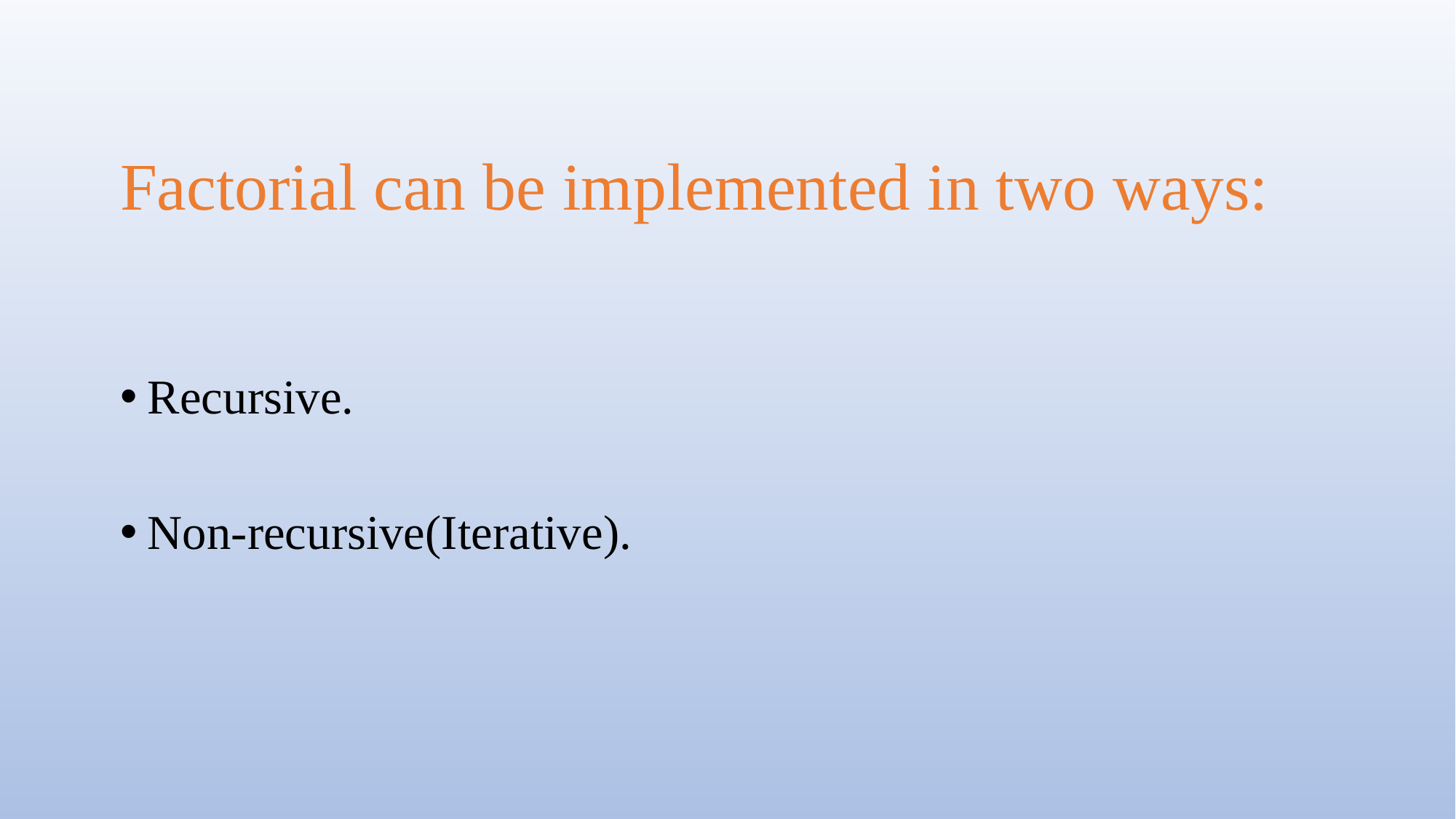

Factorial can be implemented in two ways:
Recursive.

Non-recursive(Iterative).